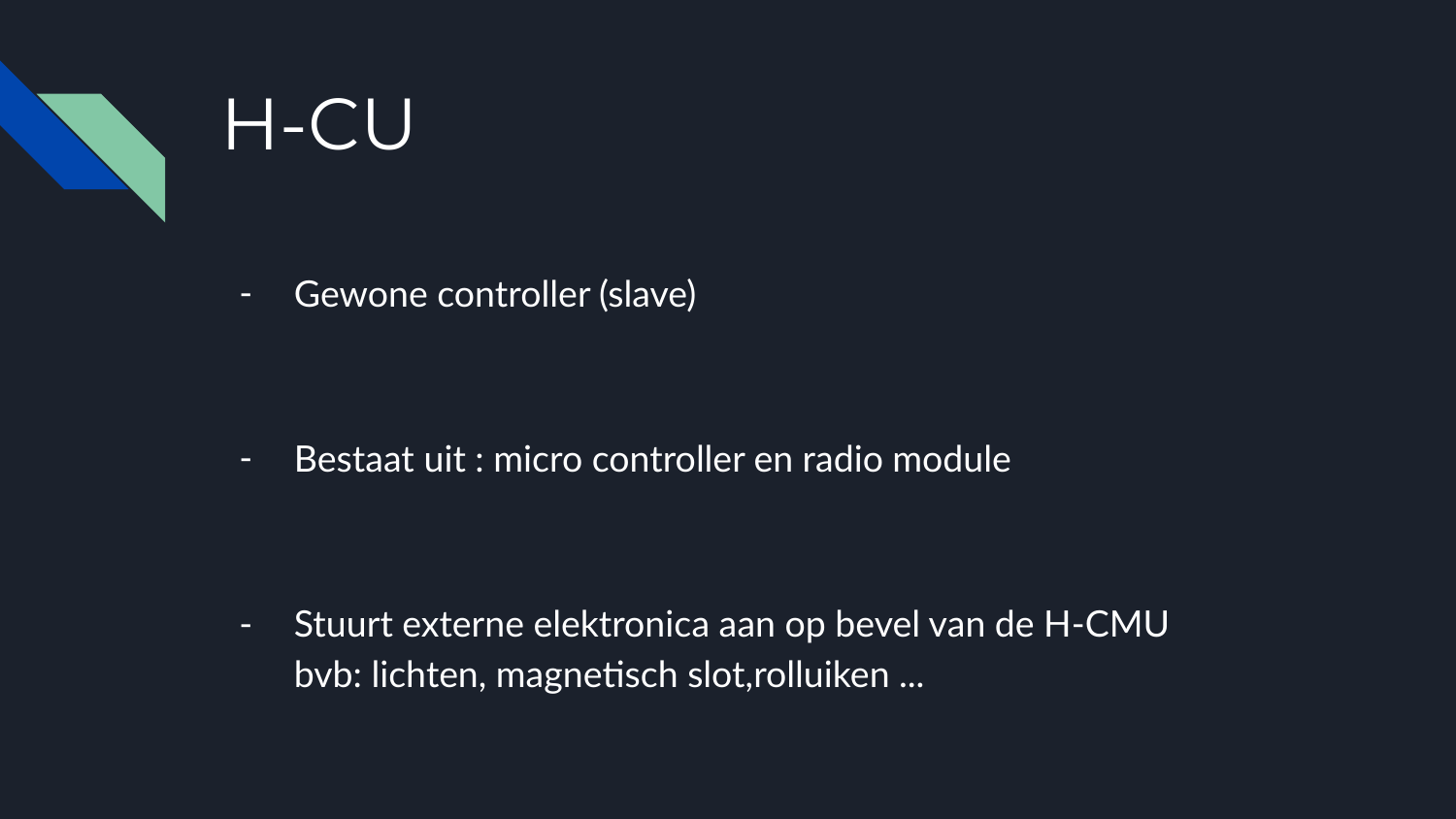

# H-CU
Gewone controller (slave)

Bestaat uit : micro controller en radio module

Stuurt externe elektronica aan op bevel van de H-CMU             bvb: lichten, magnetisch slot,rolluiken ...